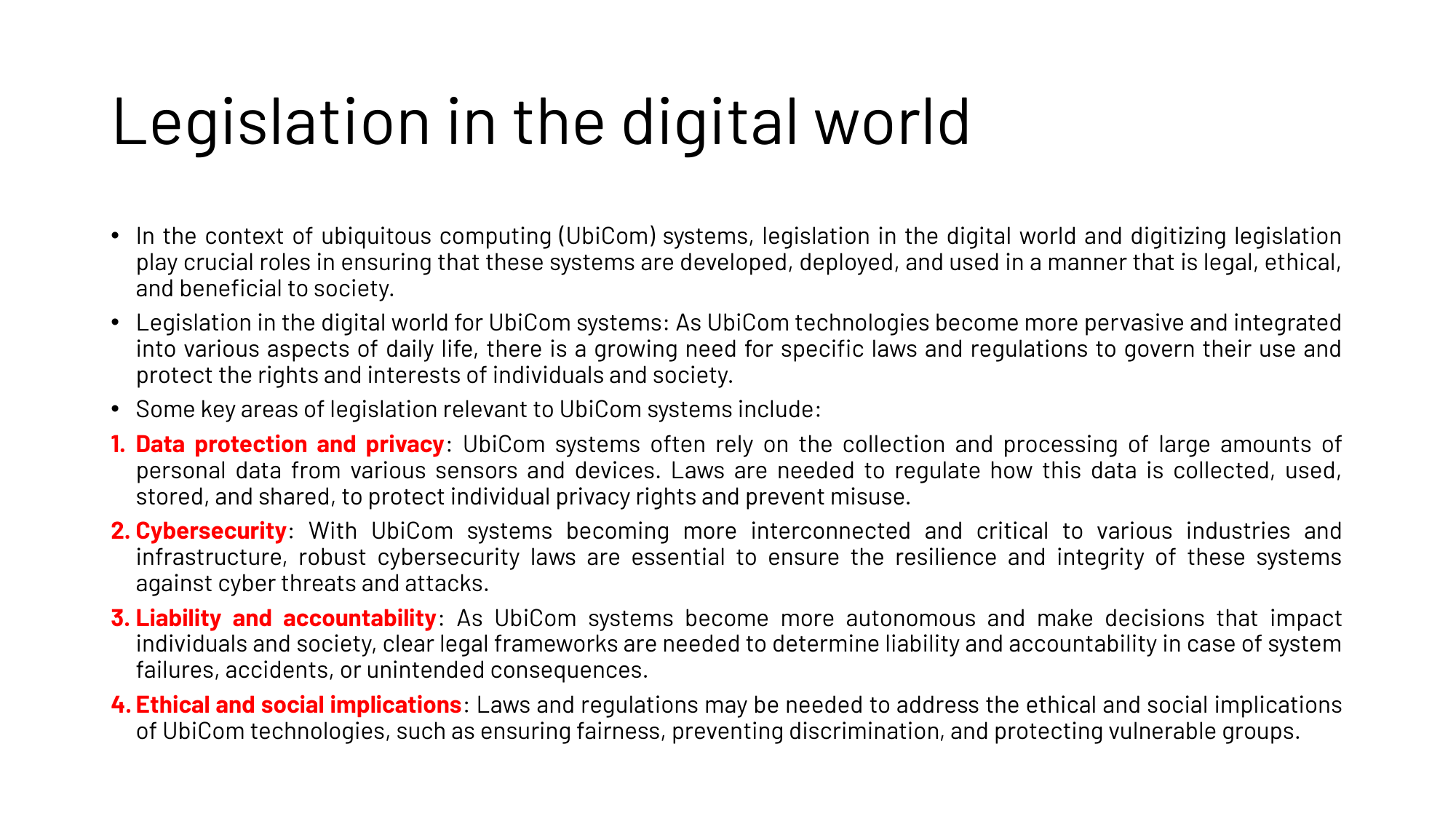

# Legislation in the digital world
In the context of ubiquitous computing (UbiCom) systems, legislation in the digital world and digitizing legislation play crucial roles in ensuring that these systems are developed, deployed, and used in a manner that is legal, ethical, and beneficial to society.
Legislation in the digital world for UbiCom systems: As UbiCom technologies become more pervasive and integrated into various aspects of daily life, there is a growing need for specific laws and regulations to govern their use and protect the rights and interests of individuals and society.
Some key areas of legislation relevant to UbiCom systems include:
Data protection and privacy: UbiCom systems often rely on the collection and processing of large amounts of personal data from various sensors and devices. Laws are needed to regulate how this data is collected, used, stored, and shared, to protect individual privacy rights and prevent misuse.
Cybersecurity: With UbiCom systems becoming more interconnected and critical to various industries and infrastructure, robust cybersecurity laws are essential to ensure the resilience and integrity of these systems against cyber threats and attacks.
Liability and accountability: As UbiCom systems become more autonomous and make decisions that impact individuals and society, clear legal frameworks are needed to determine liability and accountability in case of system failures, accidents, or unintended consequences.
Ethical and social implications: Laws and regulations may be needed to address the ethical and social implications of UbiCom technologies, such as ensuring fairness, preventing discrimination, and protecting vulnerable groups.